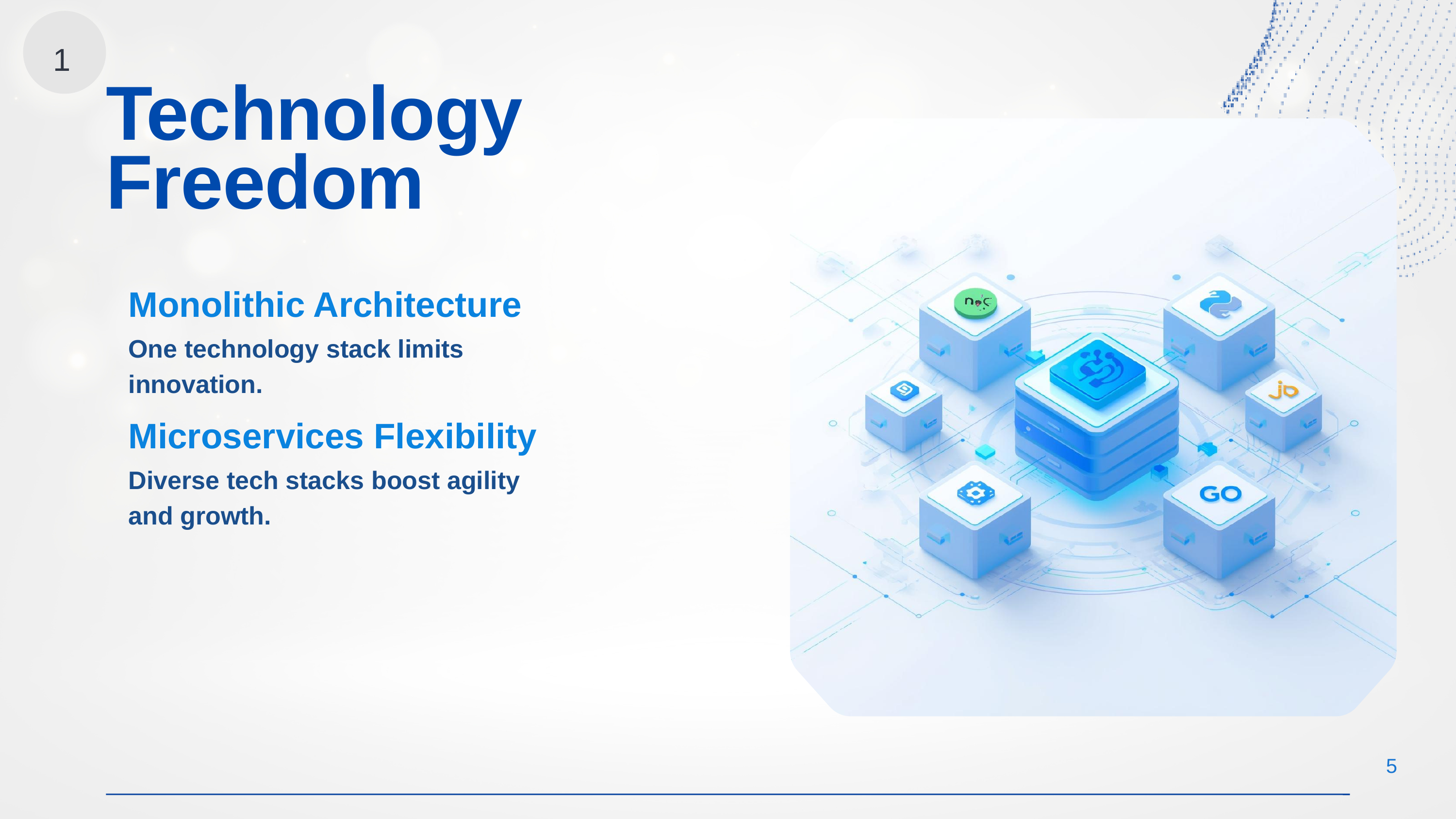

1
Technology Freedom

Monolithic Architecture
One technology stack limits innovation.
Microservices Flexibility
Diverse tech stacks boost agility and growth.
5